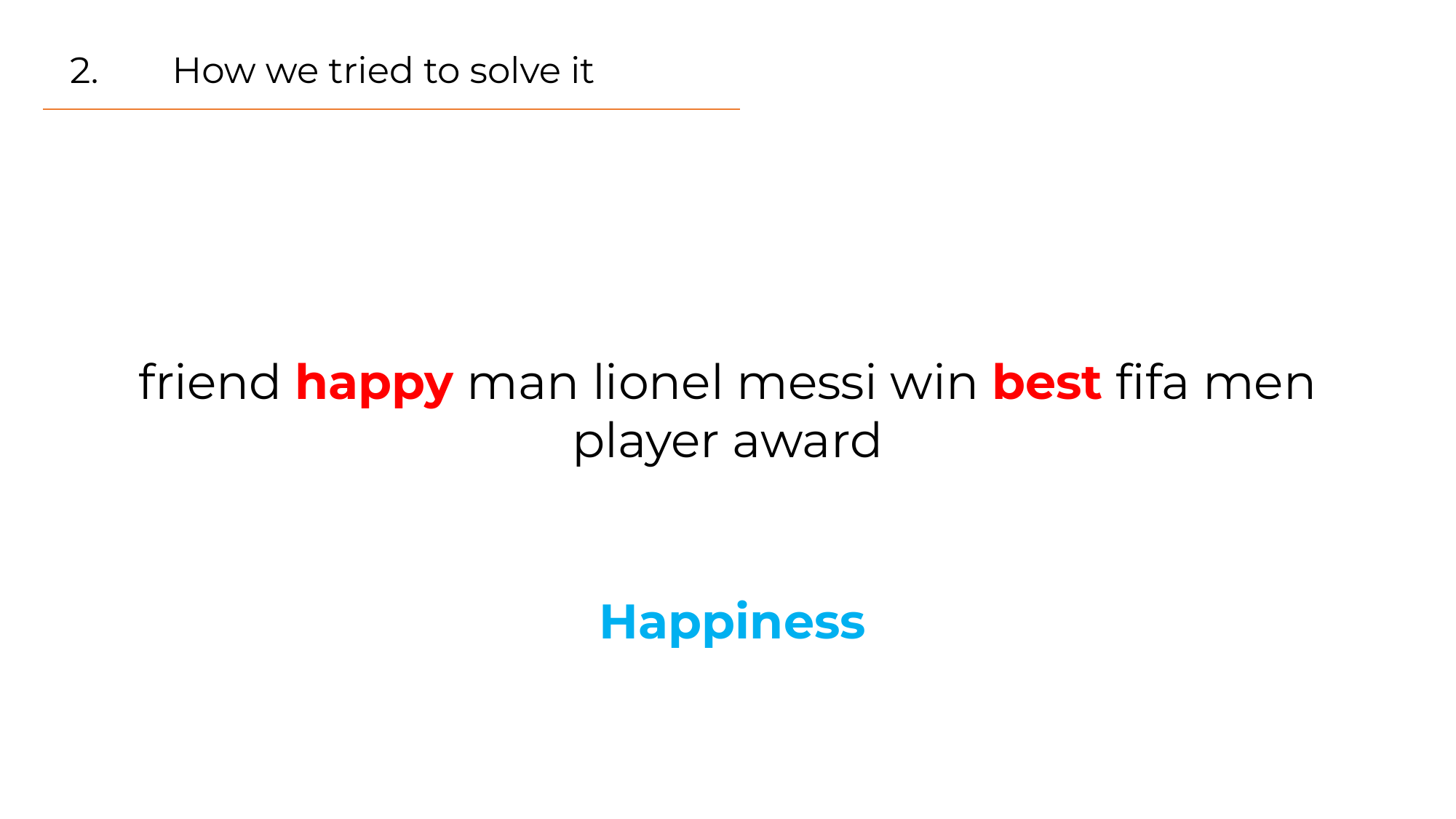

How we tried to solve it
friend happy man lionel messi win best fifa men player award
Happiness